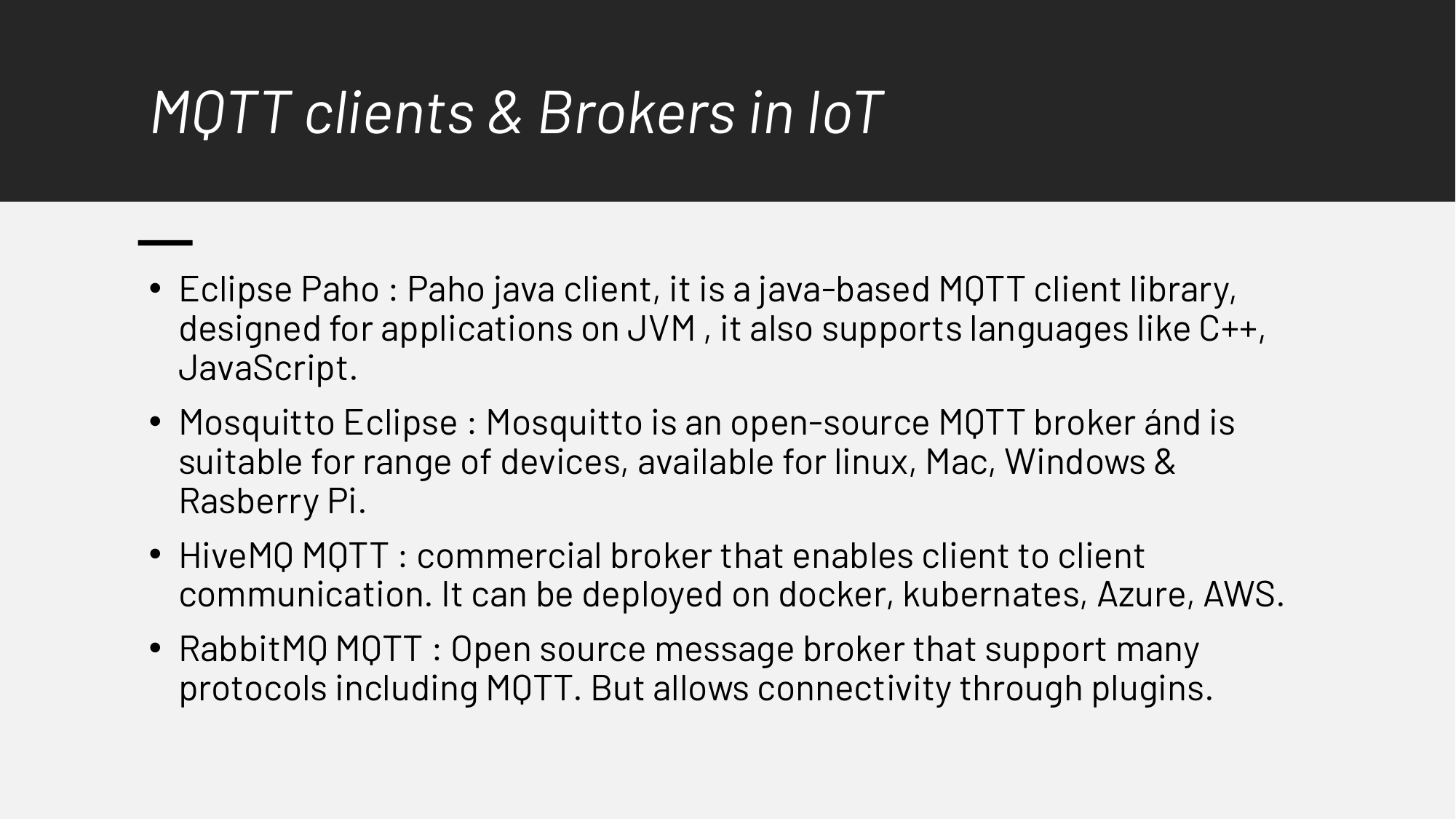

# MQTT clients & Brokers in IoT

Eclipse Paho : Paho java client, it is a java-based MQTT client library, designed for applications on JVM , it also supports languages like C++, JavaScript.
Mosquitto Eclipse : Mosquitto is an open-source MQTT broker ánd is suitable for range of devices, available for linux, Mac, Windows & Rasberry Pi.
HiveMQ MQTT : commercial broker that enables client to client communication. It can be deployed on docker, kubernates, Azure, AWS.
RabbitMQ MQTT : Open source message broker that support many protocols including MQTT. But allows connectivity through plugins.